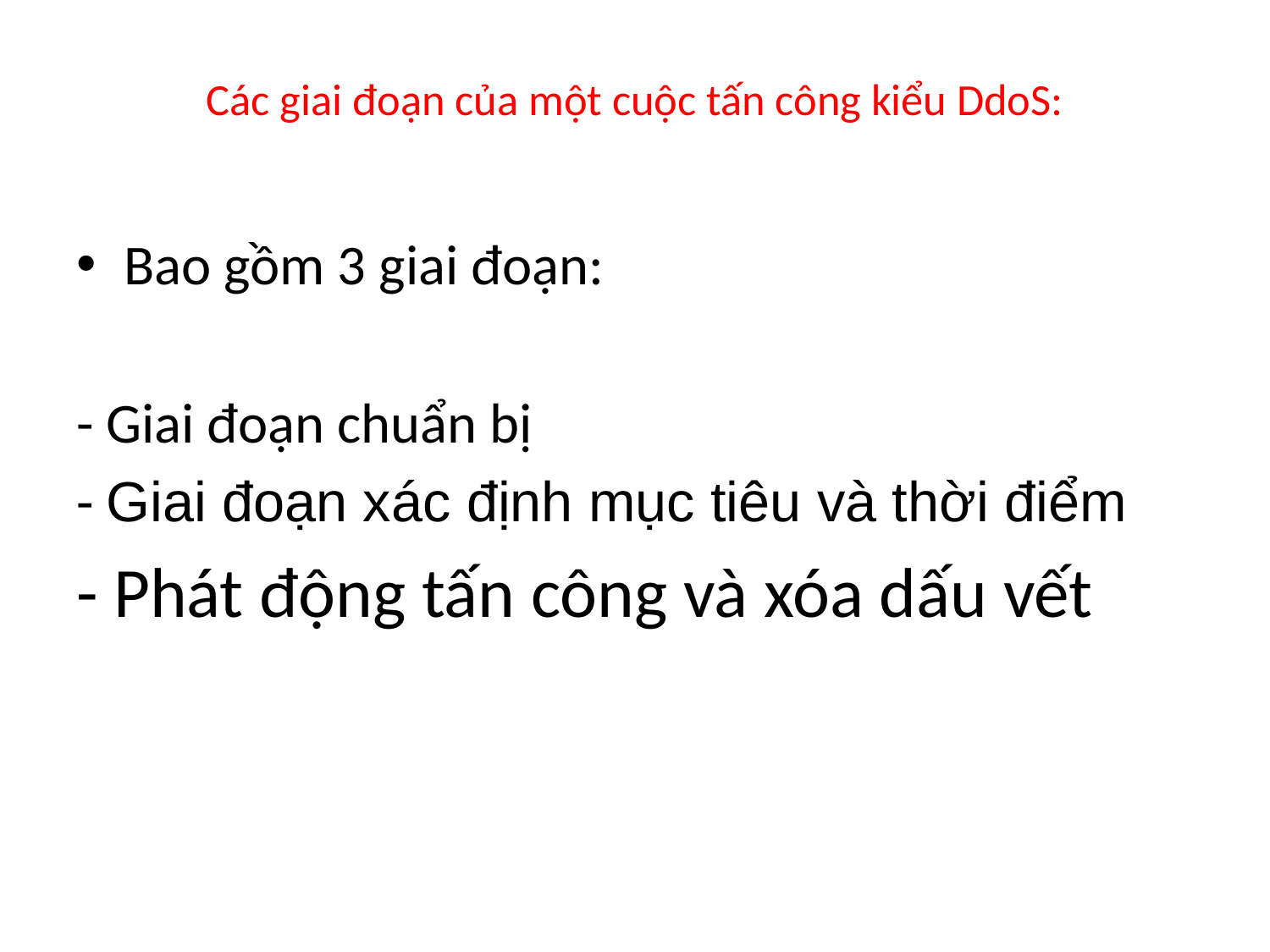

# Các giai đoạn của một cuộc tấn công kiểu DdoS:
Bao gồm 3 giai đoạn:

- Giai đoạn chuẩn bị
- Giai đoạn xác định mục tiêu và thời điểm
- Phát động tấn công và xóa dấu vết